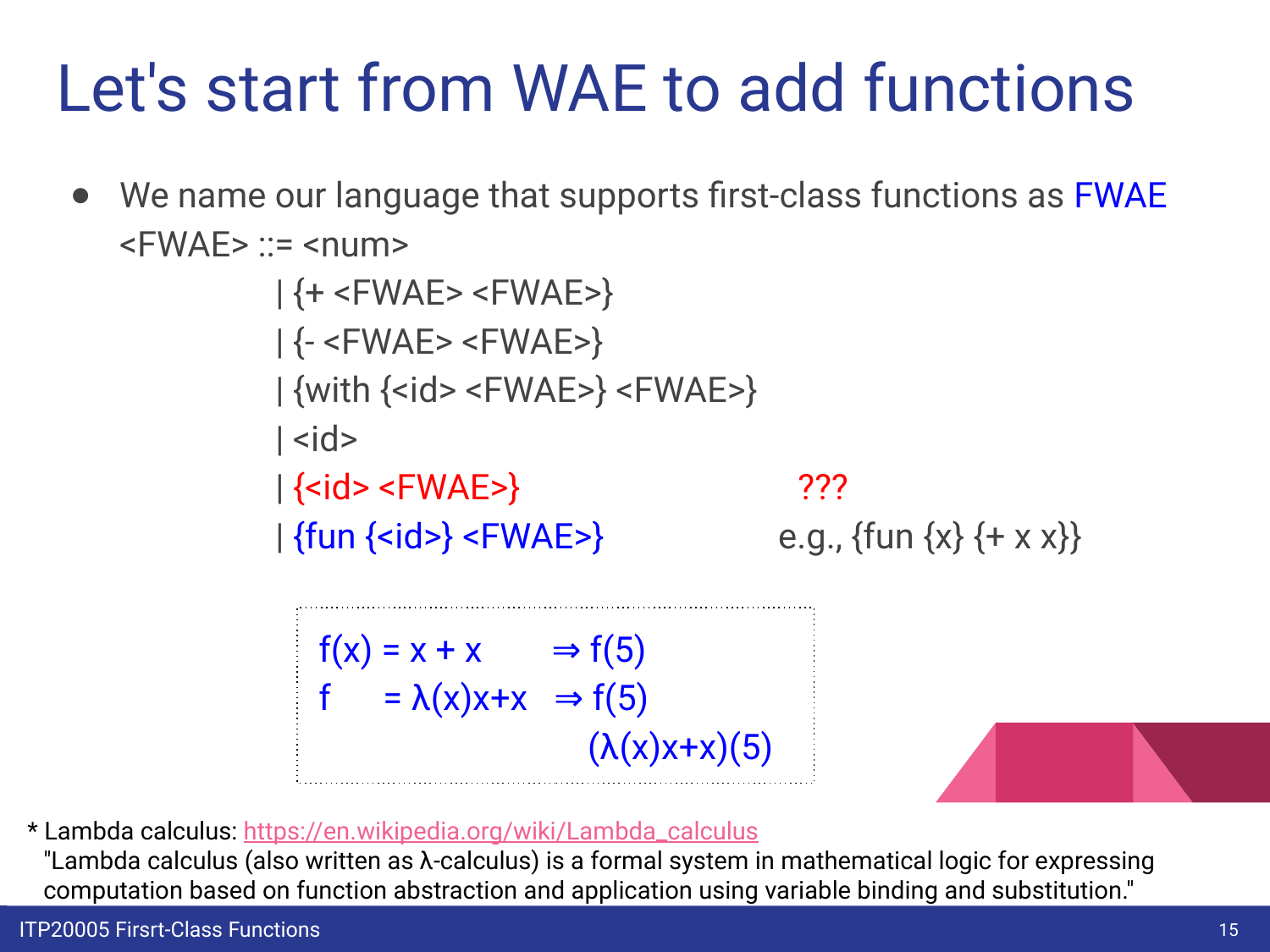

# Let's start from WAE to add functions
We name our language that supports first-class functions as FWAE
<FWAE> ::= <num>
                  | {+ <FWAE> <FWAE>}
                  | {- <FWAE> <FWAE>}
                  | {with {<id> <FWAE>} <FWAE>}
                  | <id>
                  | {<id> <FWAE>}                                ???
                  | {fun {<id>} <FWAE>}                    e.g., {fun {x} {+ x x}}
 f(x) = x + x        ⇒ f(5)
 f      = λ(x)x+x   ⇒ f(5)
                                (λ(x)x+x)(5)

* Lambda calculus: https://en.wikipedia.org/wiki/Lambda_calculus
"Lambda calculus (also written as λ-calculus) is a formal system in mathematical logic for expressing computation based on function abstraction and application using variable binding and substitution."
15